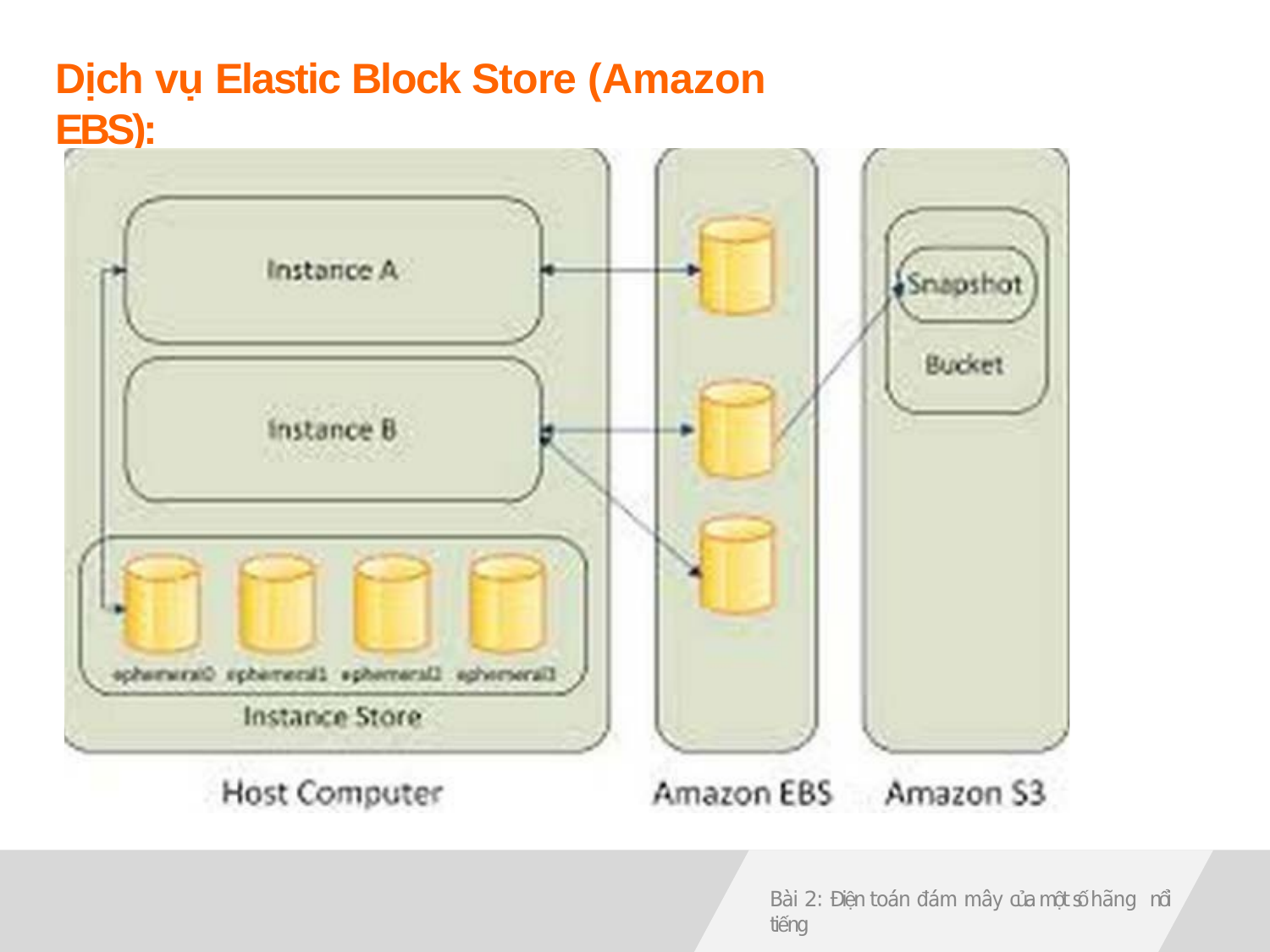

# Dịch vụ Elastic Block Store (Amazon EBS):

Bài 2: Điện toán đám mây của một số hãng  nổi tiếng